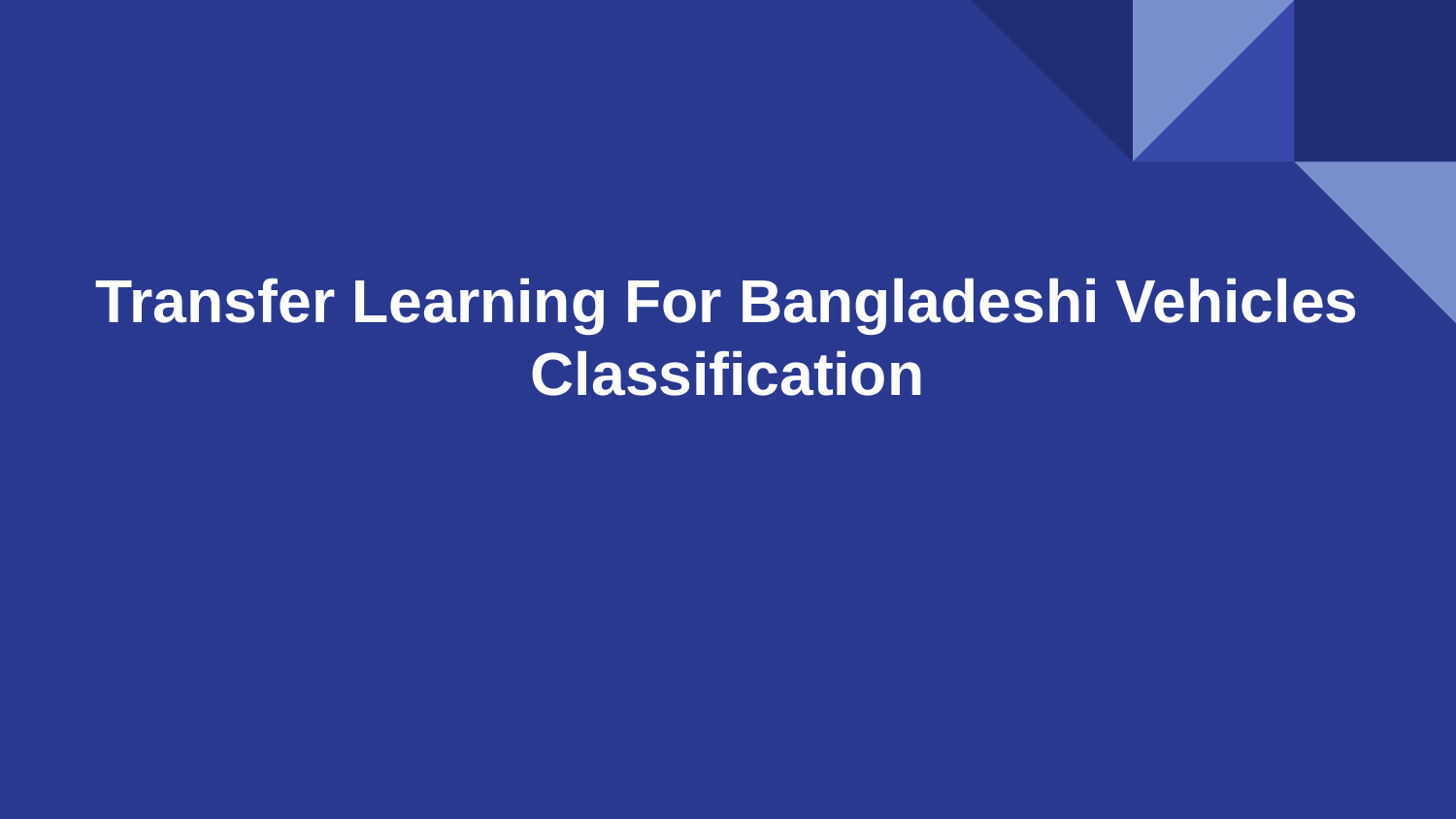

# Transfer Learning For Bangladeshi Vehicles
Classification